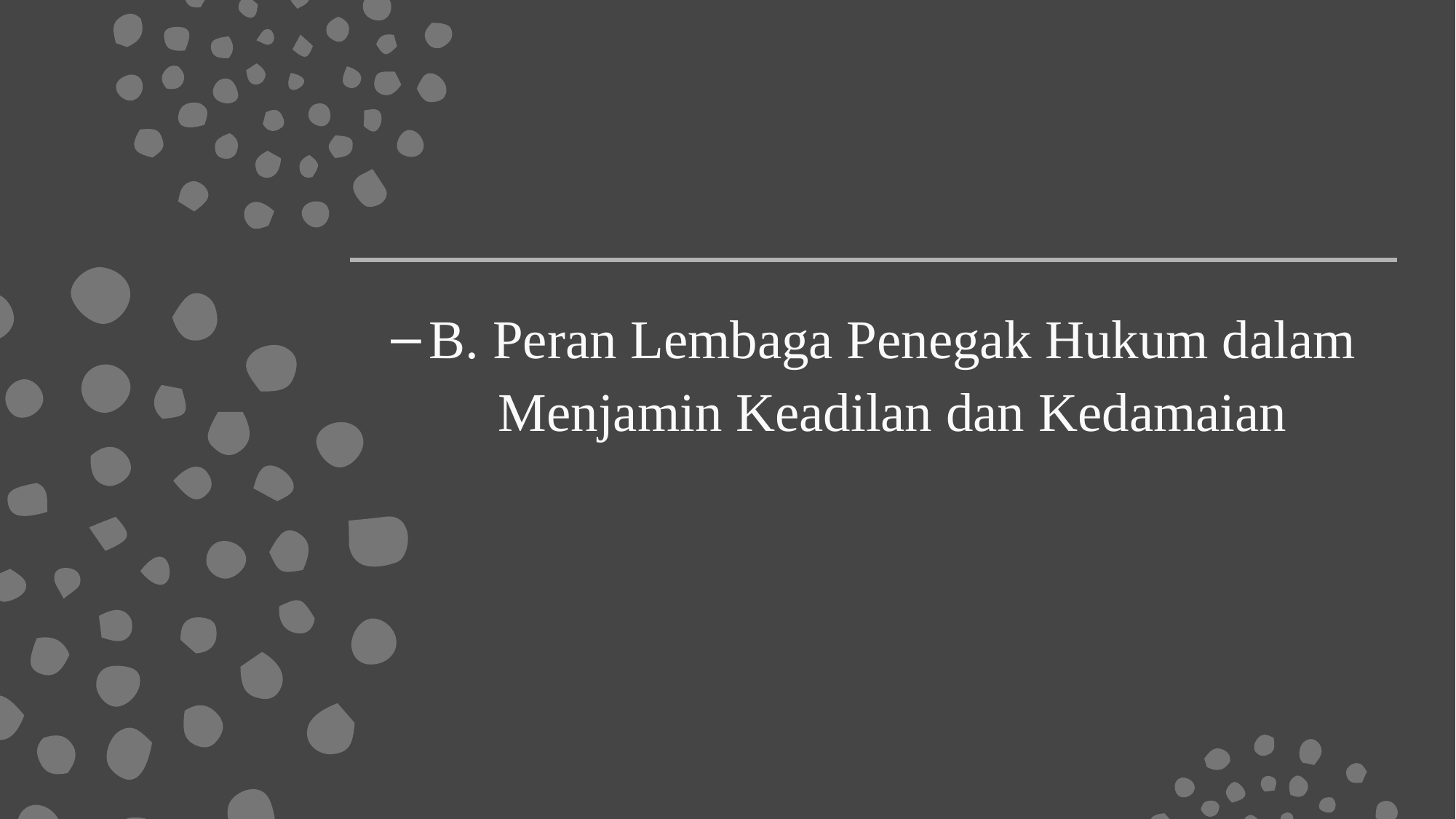

#
B. Peran Lembaga Penegak Hukum dalam Menjamin Keadilan dan Kedamaian